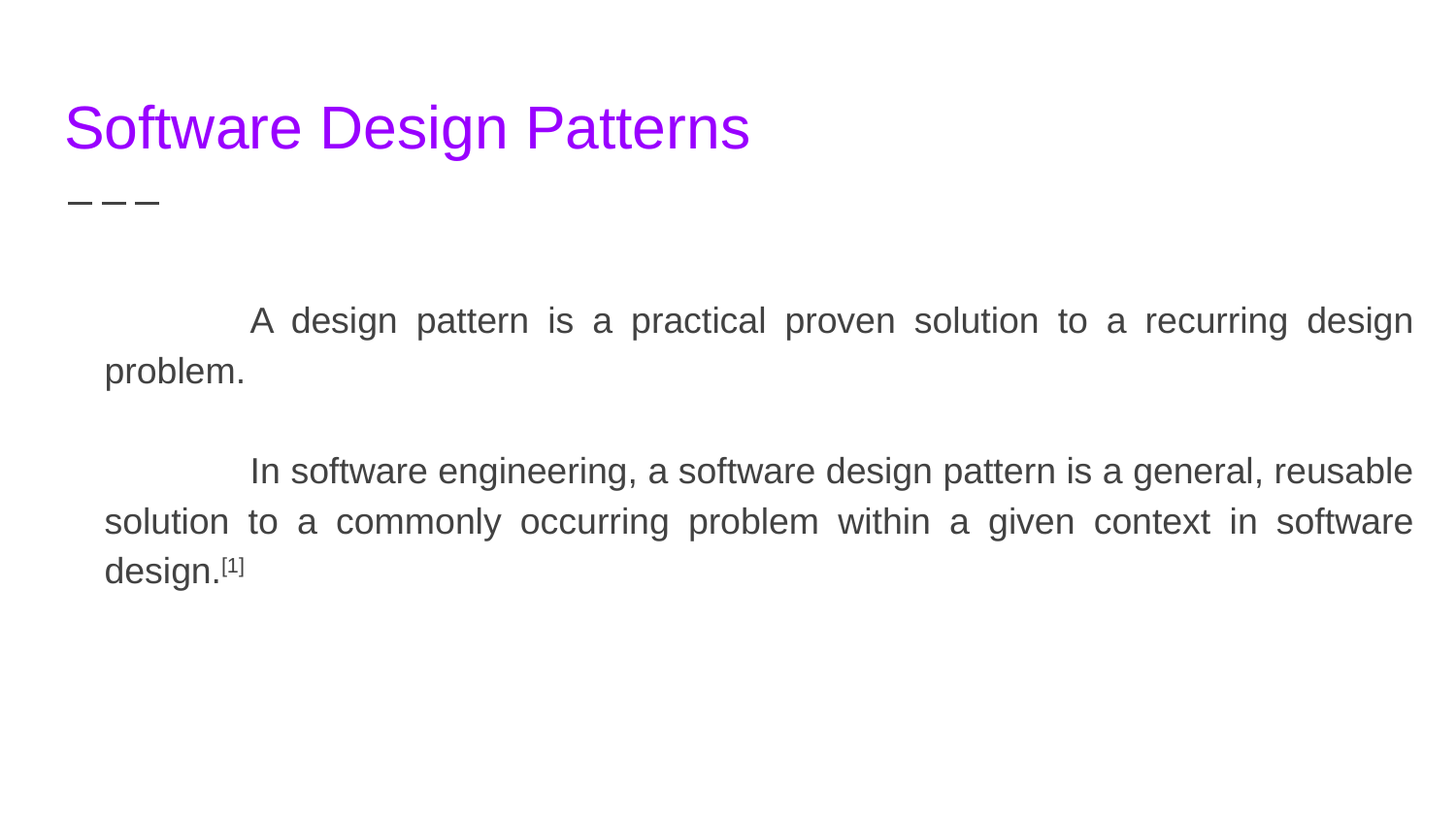

# Software Design Patterns

	A design pattern is a practical proven solution to a recurring design problem.

	In software engineering, a software design pattern is a general, reusable solution to a commonly occurring problem within a given context in software design.[1]